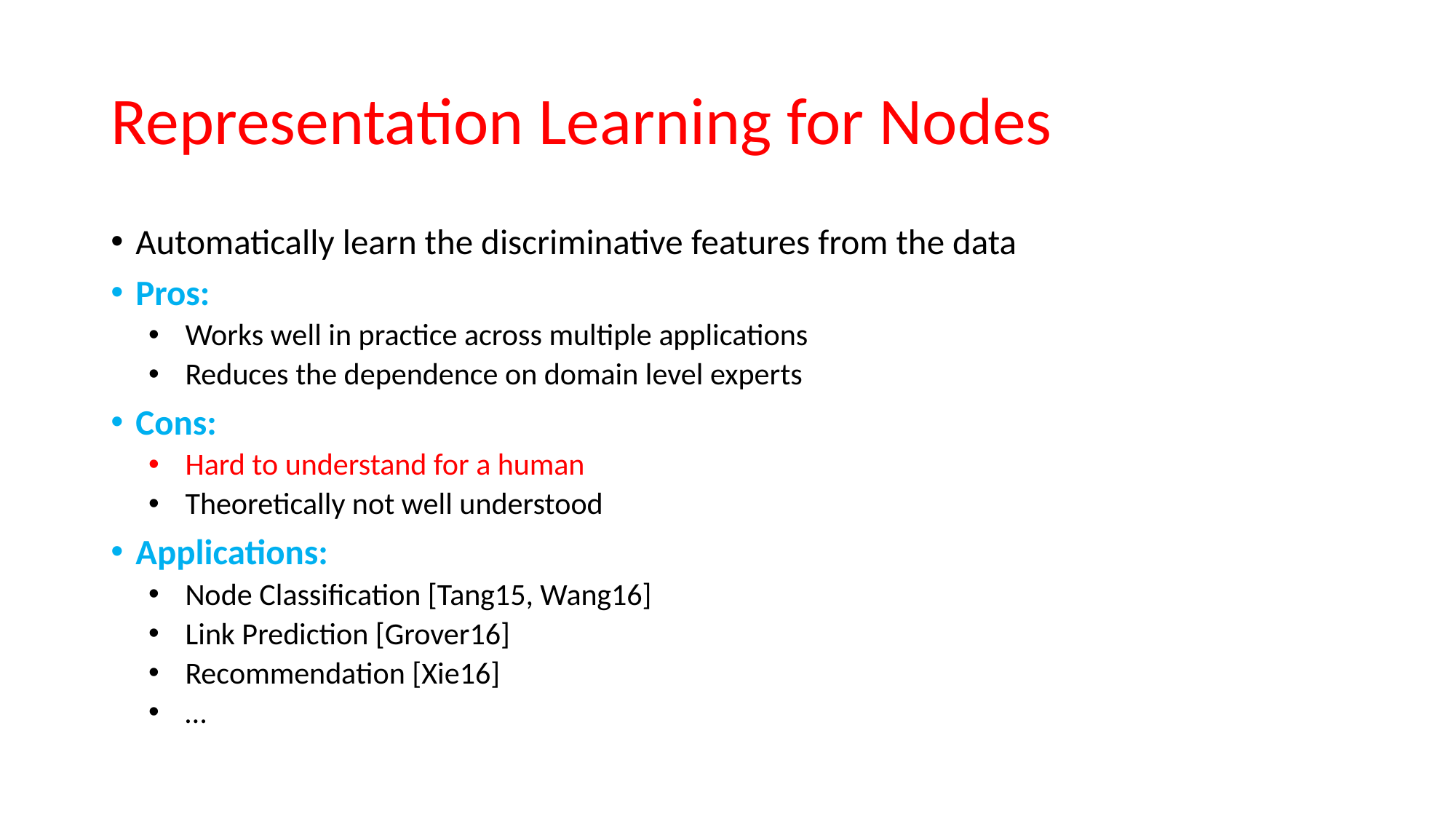

# Representation Learning for Nodes
Automatically learn the discriminative features from the data
Pros:
Works well in practice across multiple applications
Reduces the dependence on domain level experts
Cons:
Hard to understand for a human
Theoretically not well understood
Applications:
Node Classification [Tang15, Wang16]
Link Prediction [Grover16]
Recommendation [Xie16]
…